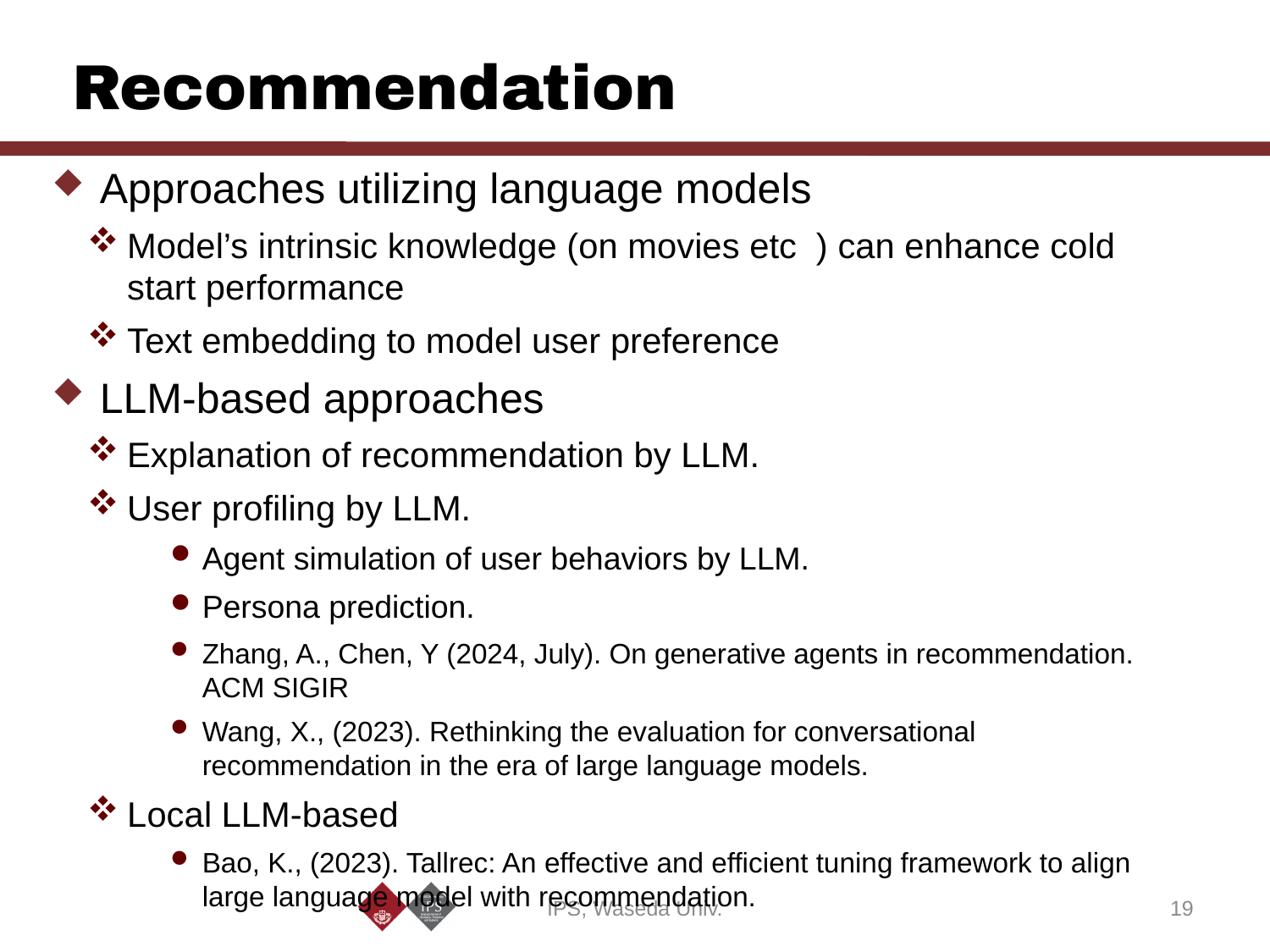

# Recommendation
Approaches utilizing language models
Model’s intrinsic knowledge (on movies etc  ) can enhance cold start performance
Text embedding to model user preference
LLM-based approaches
Explanation of recommendation by LLM.
User profiling by LLM.
Agent simulation of user behaviors by LLM.
Persona prediction.
Zhang, A., Chen, Y (2024, July). On generative agents in recommendation. ACM SIGIR
Wang, X., (2023). Rethinking the evaluation for conversational recommendation in the era of large language models.
Local LLM-based
Bao, K., (2023). Tallrec: An effective and efficient tuning framework to align large language model with recommendation.

IPS, Waseda Univ.
19